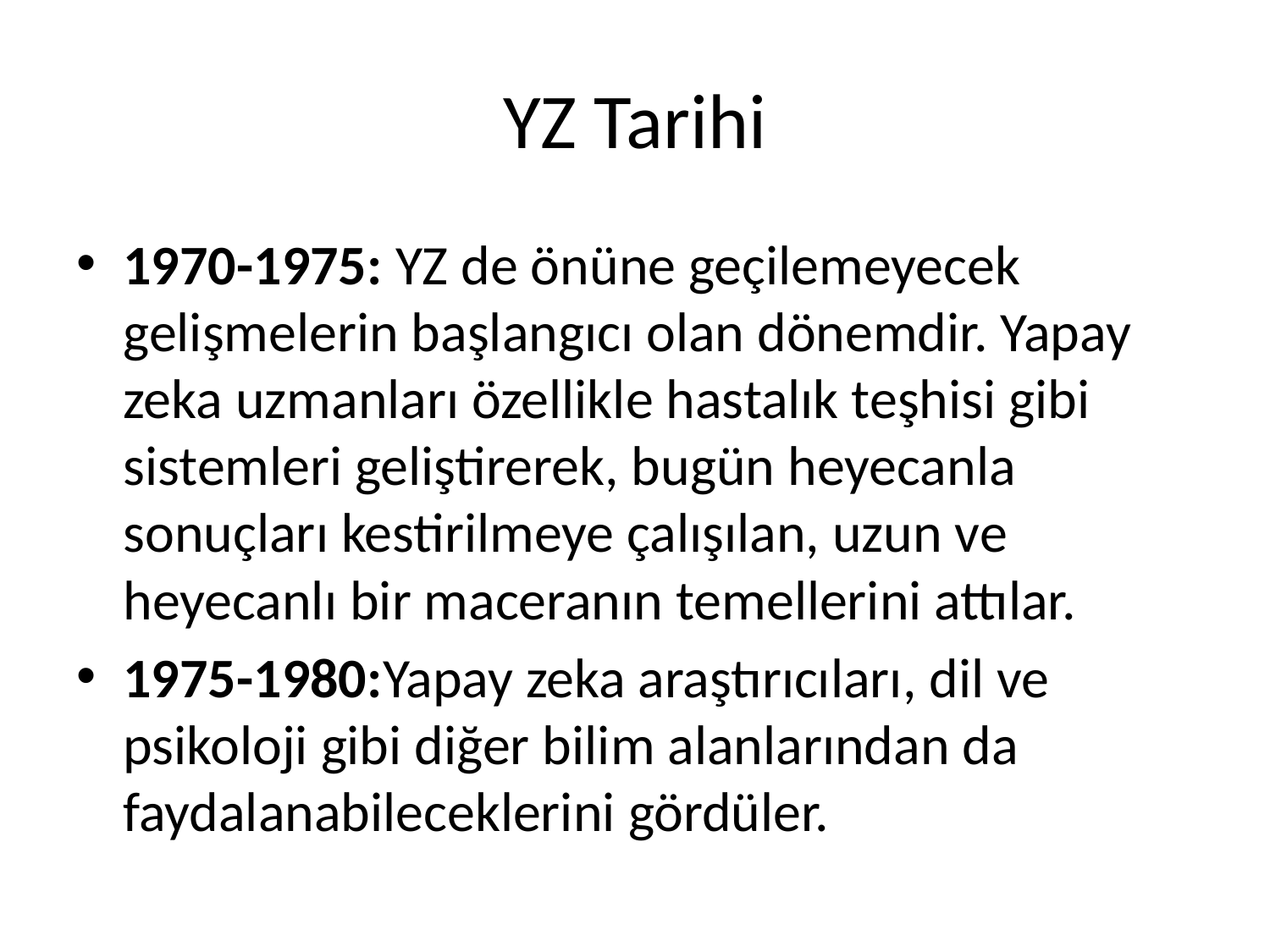

# YZ Tarihi
1970-1975: YZ de önüne geçilemeyecek gelişmelerin başlangıcı olan dönemdir. Yapay zeka uzmanları özellikle hastalık teşhisi gibi sistemleri geliştirerek, bugün heyecanla sonuçları kestirilmeye çalışılan, uzun ve heyecanlı bir maceranın temellerini attılar.
1975-1980:Yapay zeka araştırıcıları, dil ve psikoloji gibi diğer bilim alanlarından da faydalanabileceklerini gördüler.